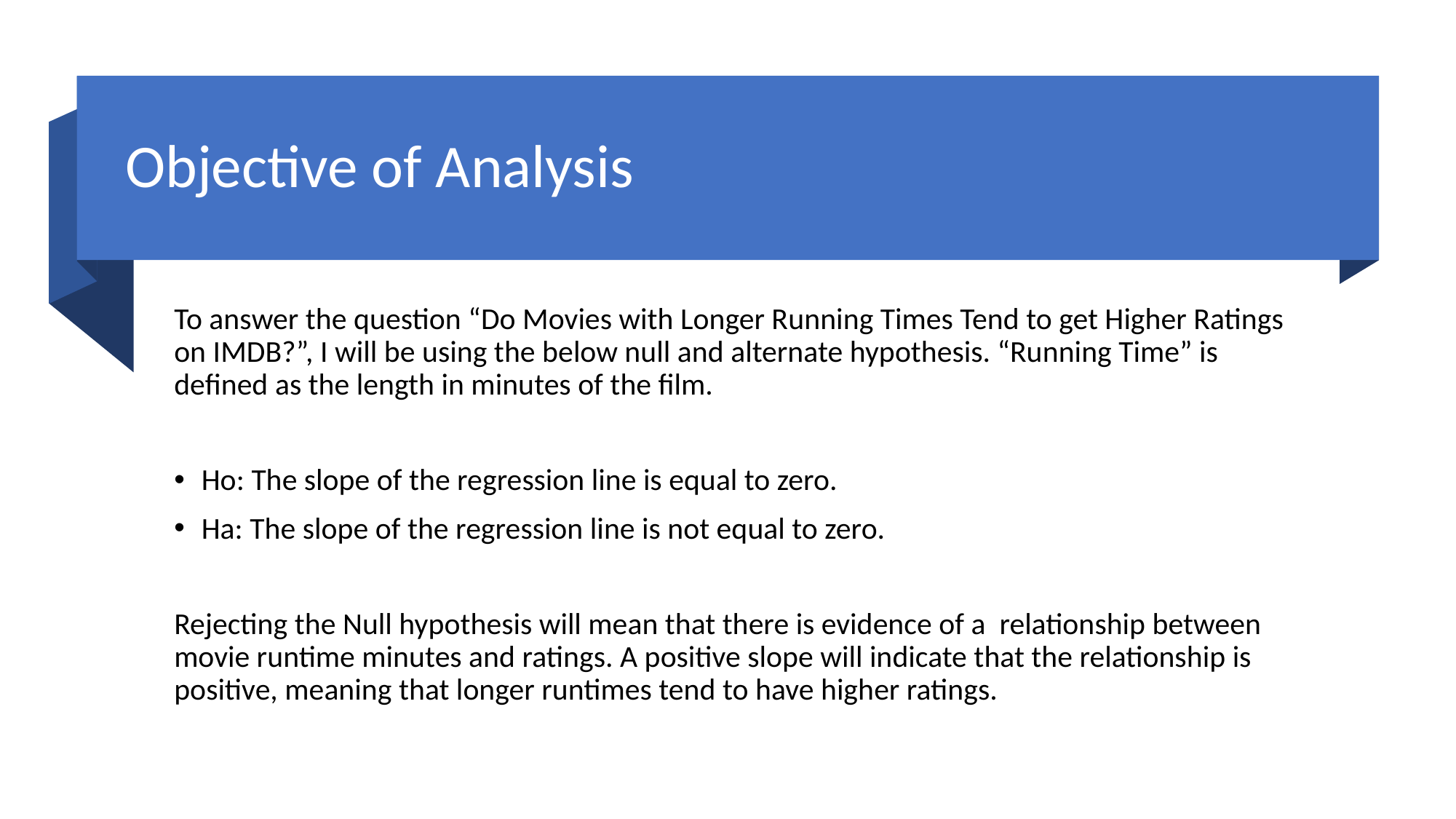

# Objective of Analysis

To answer the question “Do Movies with Longer Running Times Tend to get Higher Ratings on IMDB?”, I will be using the below null and alternate hypothesis. “Running Time” is defined as the length in minutes of the film.

Ho: The slope of the regression line is equal to zero.
Ha: The slope of the regression line is not equal to zero.

Rejecting the Null hypothesis will mean that there is evidence of a  relationship between movie runtime minutes and ratings. A positive slope will indicate that the relationship is positive, meaning that longer runtimes tend to have higher ratings.